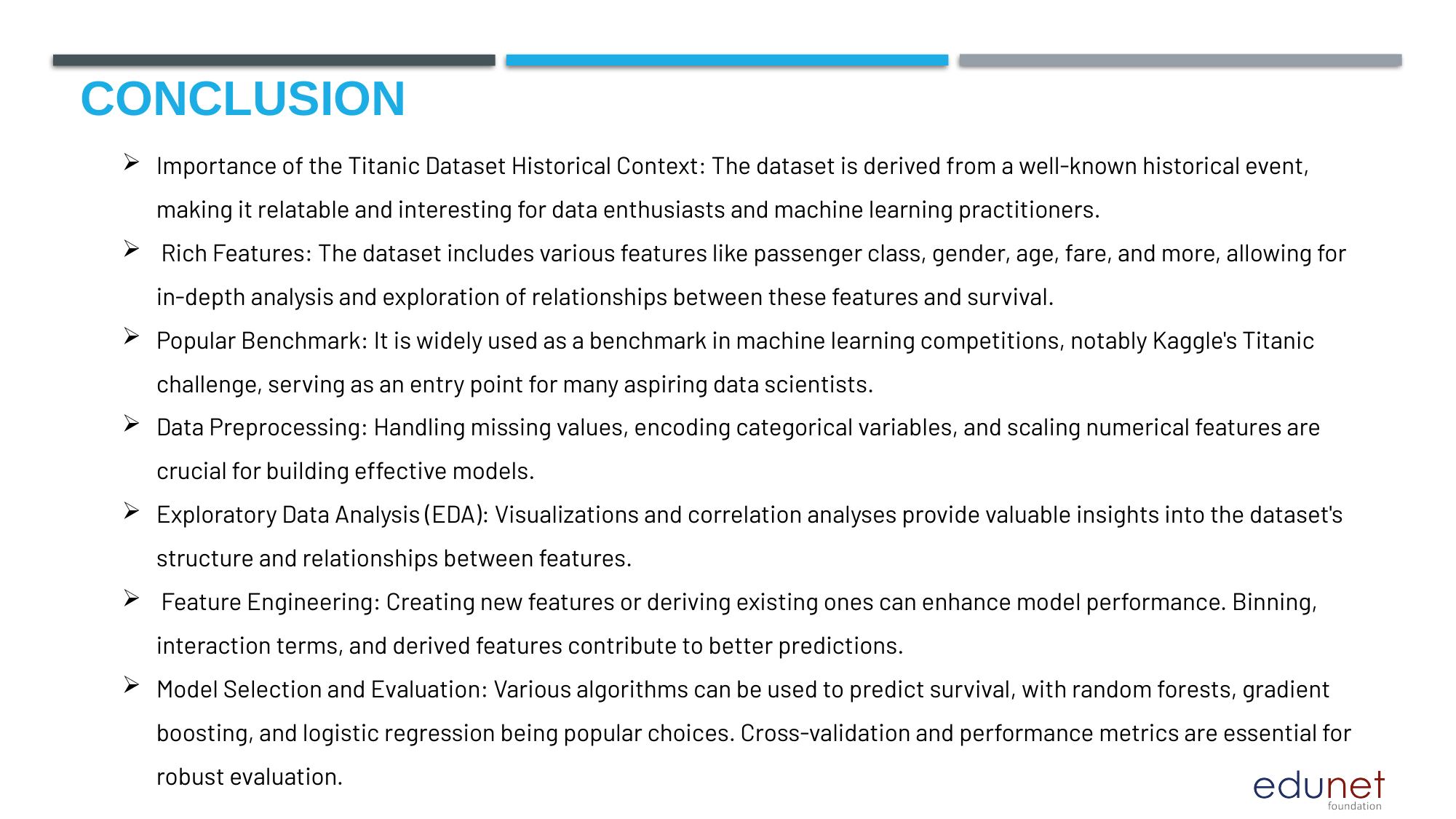

# Conclusion
Importance of the Titanic Dataset Historical Context: The dataset is derived from a well-known historical event, making it relatable and interesting for data enthusiasts and machine learning practitioners.
 Rich Features: The dataset includes various features like passenger class, gender, age, fare, and more, allowing for in-depth analysis and exploration of relationships between these features and survival.
Popular Benchmark: It is widely used as a benchmark in machine learning competitions, notably Kaggle's Titanic challenge, serving as an entry point for many aspiring data scientists.
Data Preprocessing: Handling missing values, encoding categorical variables, and scaling numerical features are crucial for building effective models.
Exploratory Data Analysis (EDA): Visualizations and correlation analyses provide valuable insights into the dataset's structure and relationships between features.
 Feature Engineering: Creating new features or deriving existing ones can enhance model performance. Binning, interaction terms, and derived features contribute to better predictions.
Model Selection and Evaluation: Various algorithms can be used to predict survival, with random forests, gradient boosting, and logistic regression being popular choices. Cross-validation and performance metrics are essential for robust evaluation.